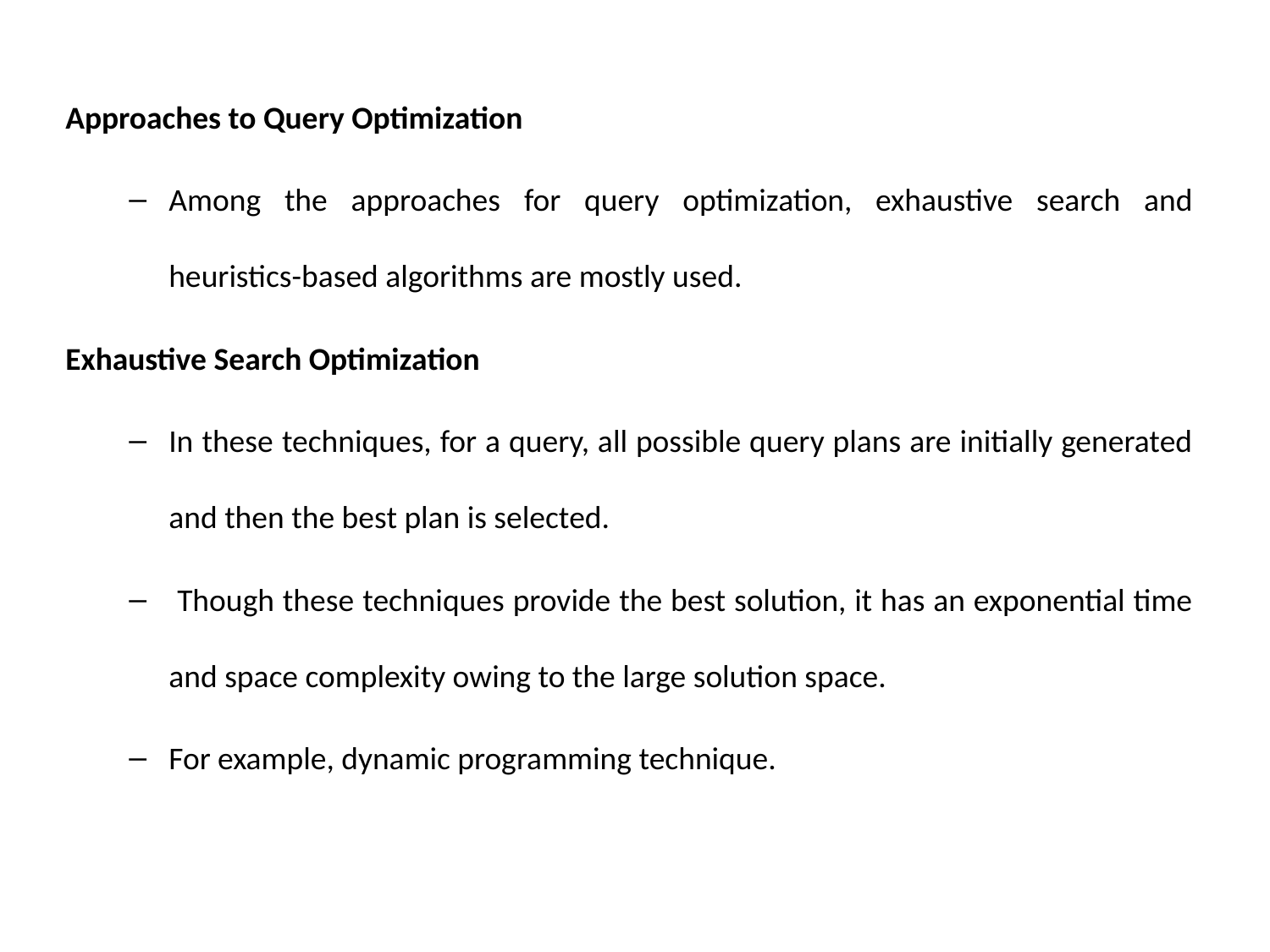

Approaches to Query Optimization
Among the approaches for query optimization, exhaustive search and heuristics-based algorithms are mostly used.
Exhaustive Search Optimization
In these techniques, for a query, all possible query plans are initially generated and then the best plan is selected.
 Though these techniques provide the best solution, it has an exponential time and space complexity owing to the large solution space.
For example, dynamic programming technique.